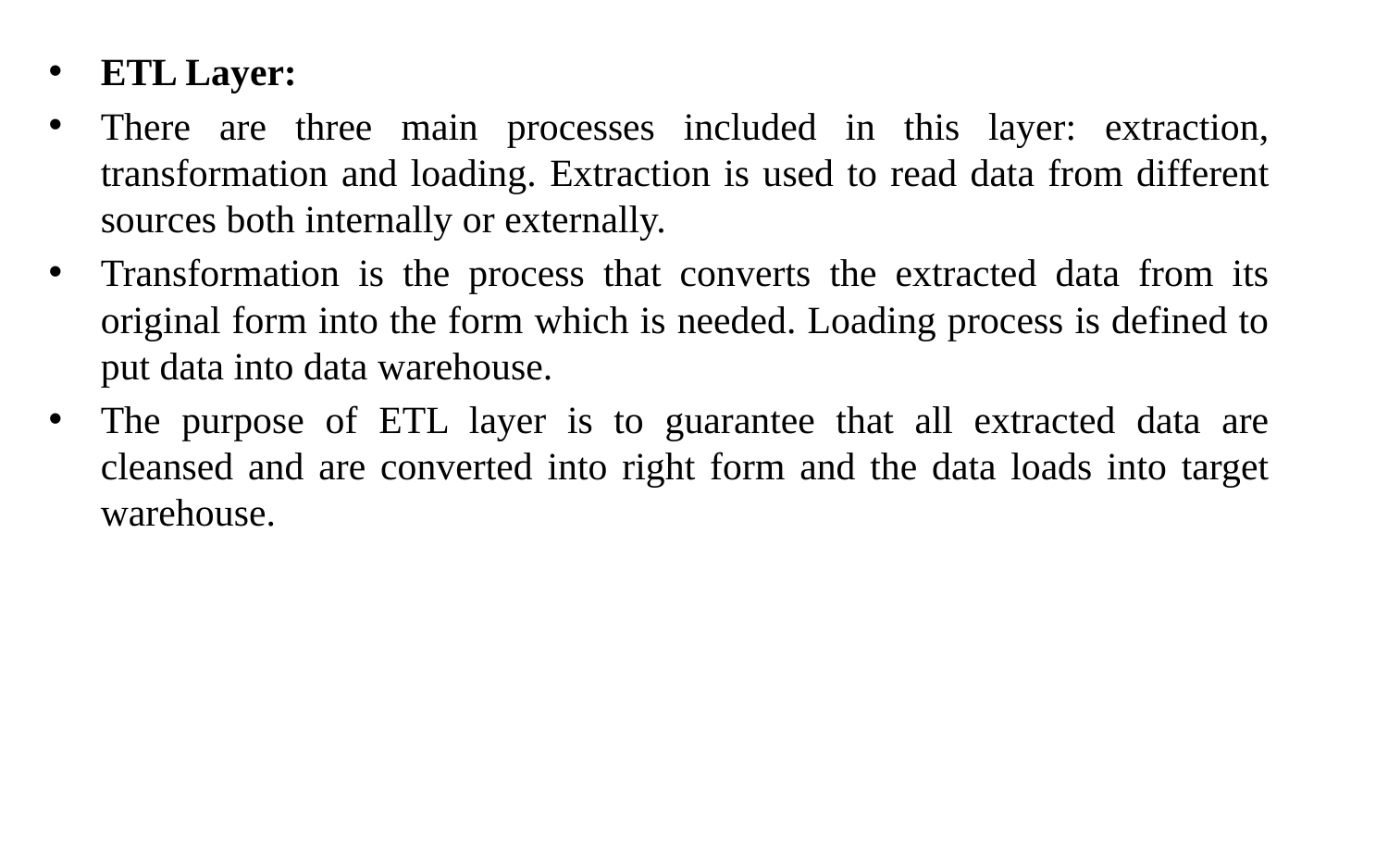

ETL Layer:
There are three main processes included in this layer: extraction, transformation and loading. Extraction is used to read data from different sources both internally or externally.
Transformation is the process that converts the extracted data from its original form into the form which is needed. Loading process is defined to put data into data warehouse.
The purpose of ETL layer is to guarantee that all extracted data are cleansed and are converted into right form and the data loads into target warehouse.